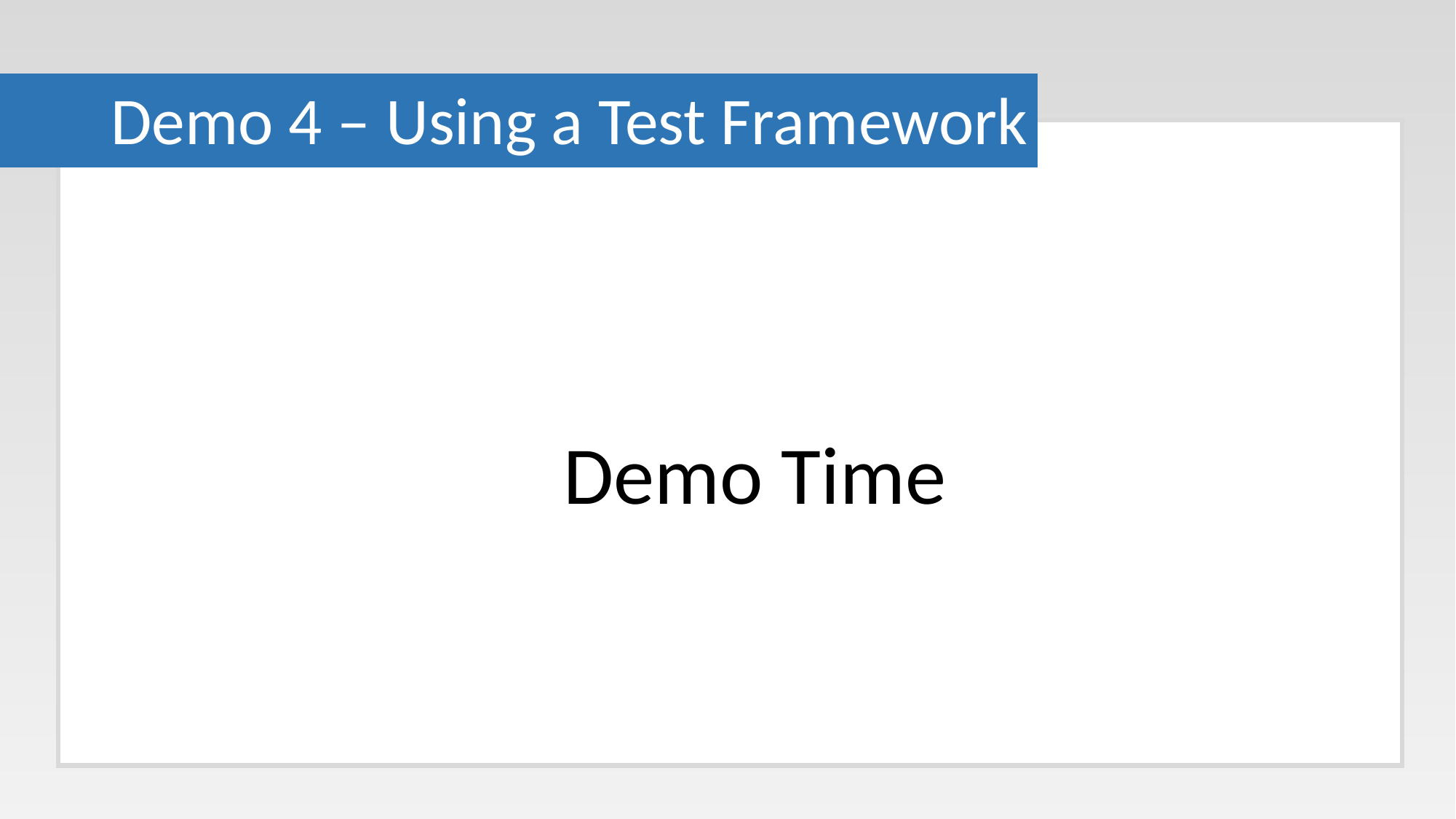

# Demo 4 – Using a Test Framework

Demo Time